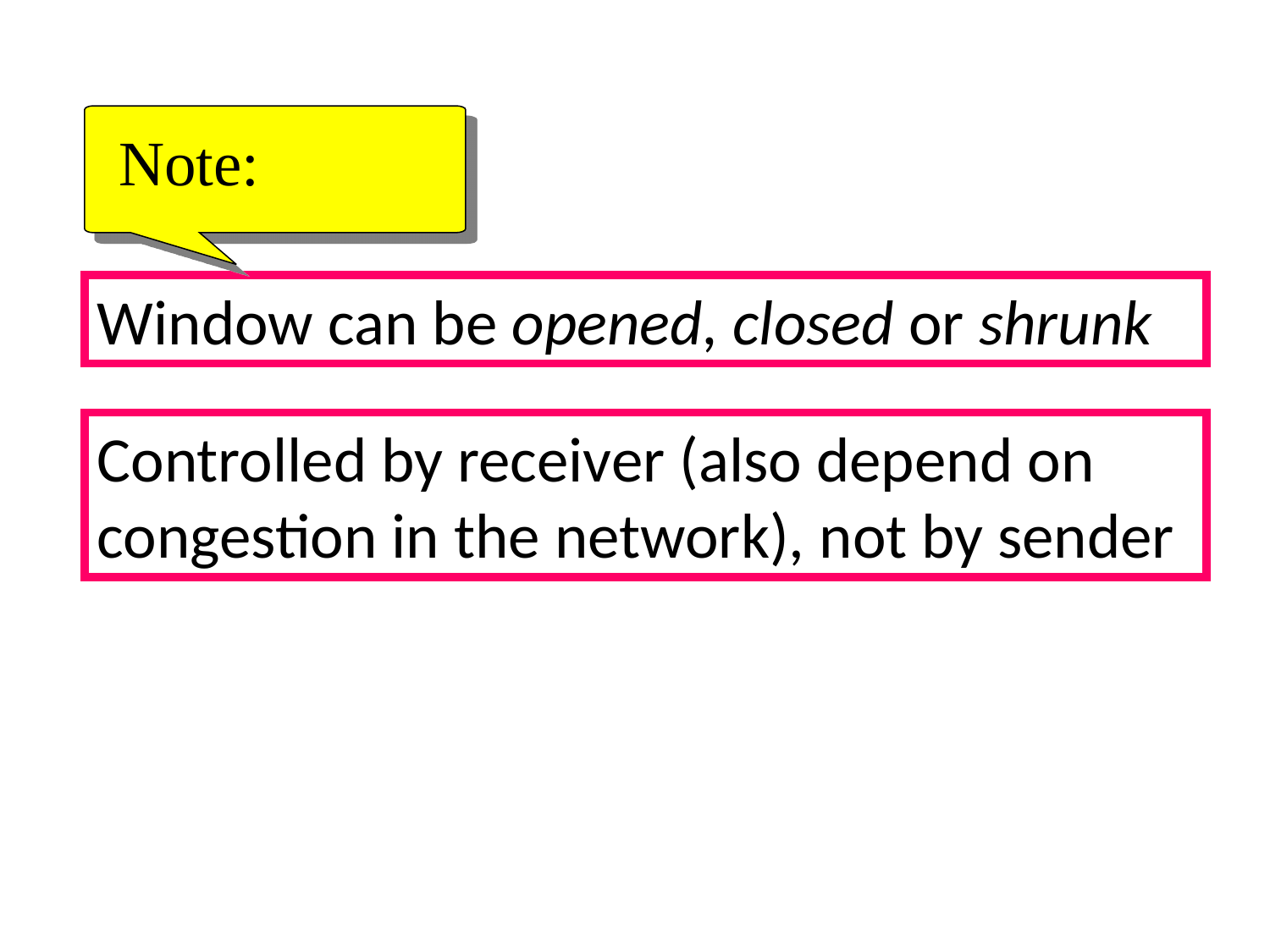

Note:
Window can be opened, closed or shrunk
Controlled by receiver (also depend on congestion in the network), not by sender